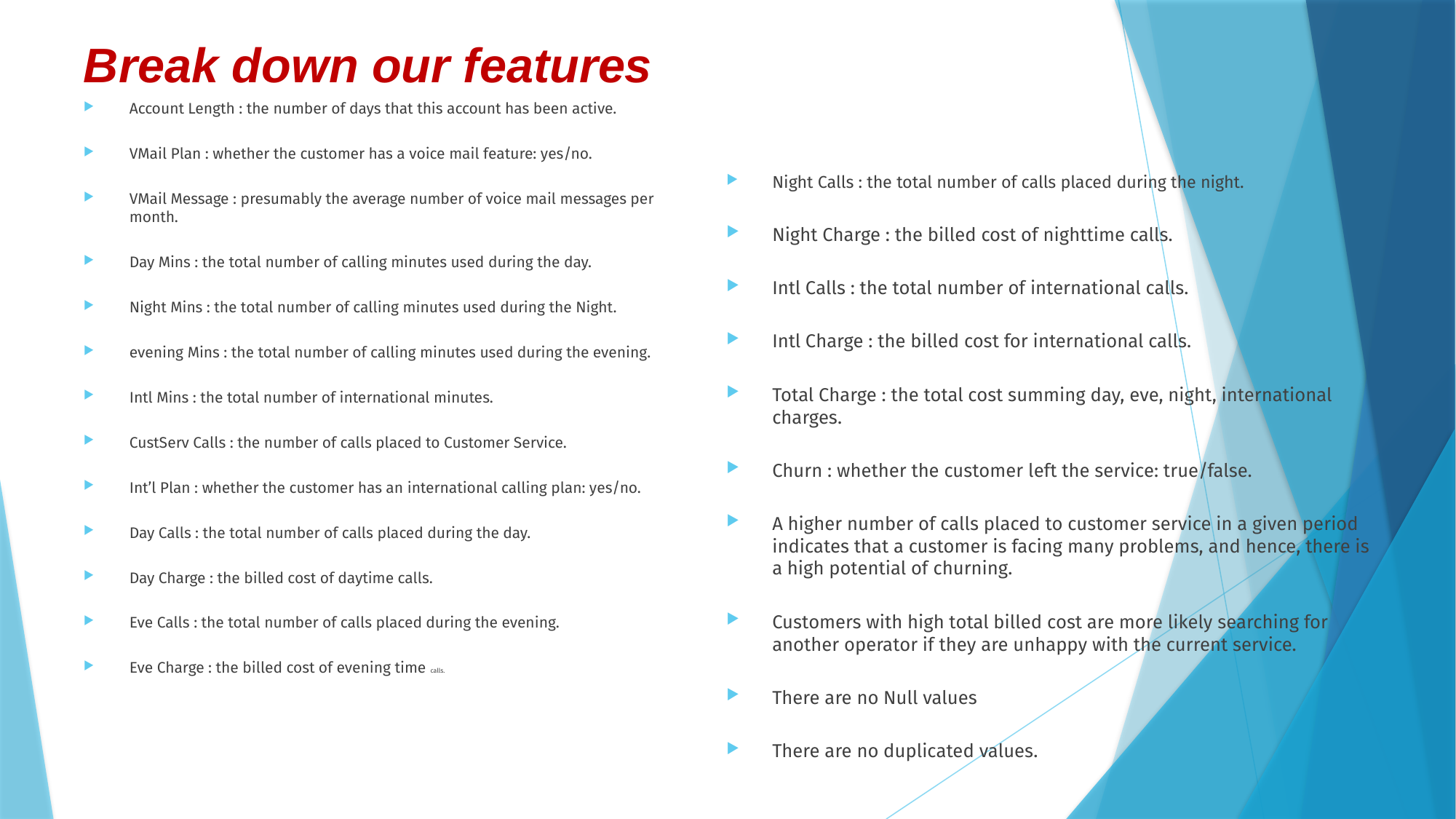

# Break down our features

Account Length : the number of days that this account has been active.

VMail Plan : whether the customer has a voice mail feature: yes/no.

VMail Message : presumably the average number of voice mail messages per month.

Day Mins : the total number of calling minutes used during the day.

Night Mins : the total number of calling minutes used during the Night.

evening Mins : the total number of calling minutes used during the evening.

Intl Mins : the total number of international minutes.

CustServ Calls : the number of calls placed to Customer Service.

Int’l Plan : whether the customer has an international calling plan: yes/no.

Day Calls : the total number of calls placed during the day.

Day Charge : the billed cost of daytime calls.

Eve Calls : the total number of calls placed during the evening.

Eve Charge : the billed cost of evening time calls.
Night Calls : the total number of calls placed during the night.

Night Charge : the billed cost of nighttime calls.

Intl Calls : the total number of international calls.

Intl Charge : the billed cost for international calls.

Total Charge : the total cost summing day, eve, night, international charges.

Churn : whether the customer left the service: true/false.

A higher number of calls placed to customer service in a given period indicates that a customer is facing many problems, and hence, there is a high potential of churning.

Customers with high total billed cost are more likely searching for another operator if they are unhappy with the current service.

There are no Null values

There are no duplicated values.